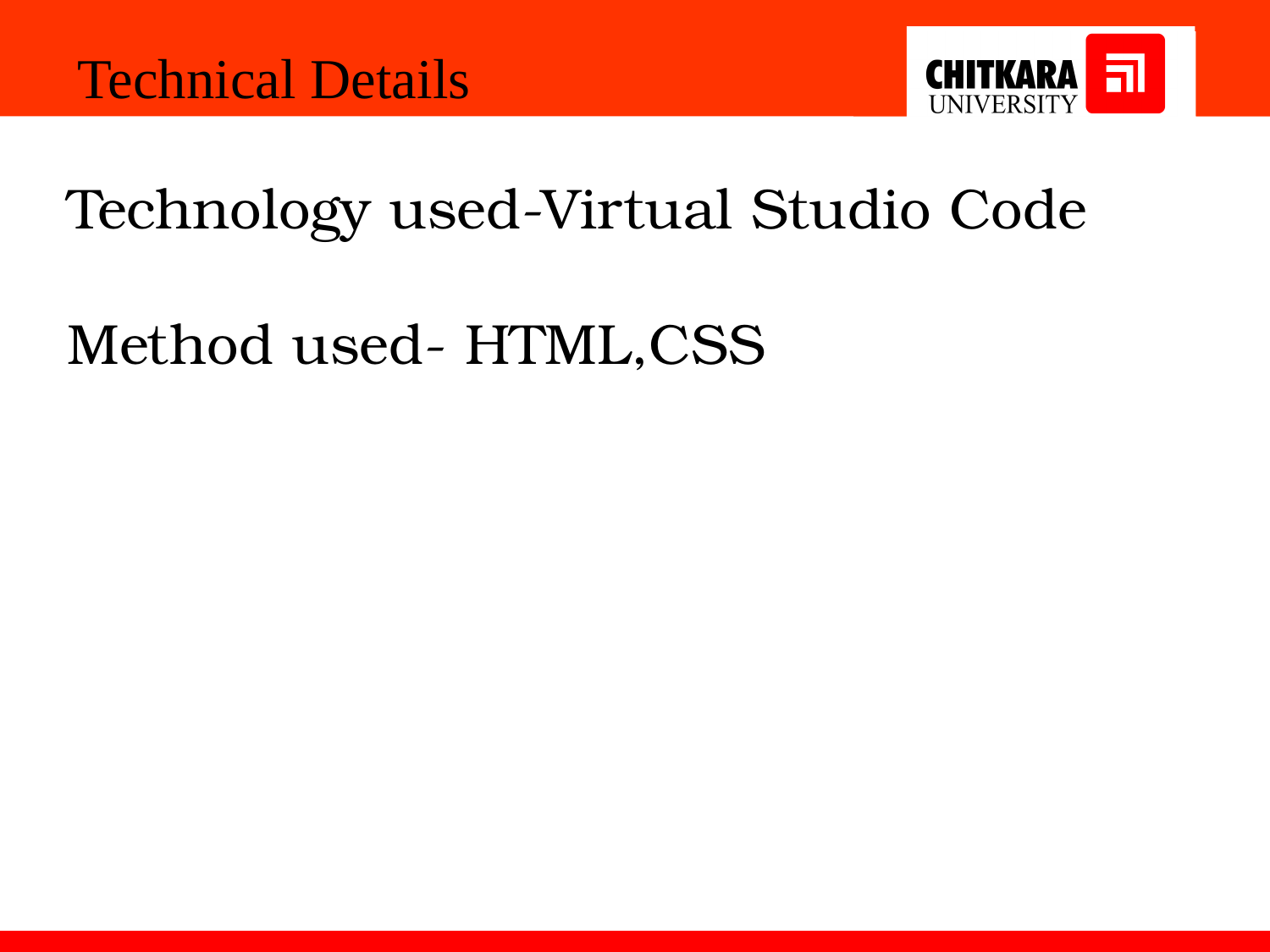

Technical Details
Technology used-Virtual Studio Code

Method used- HTML,CSS